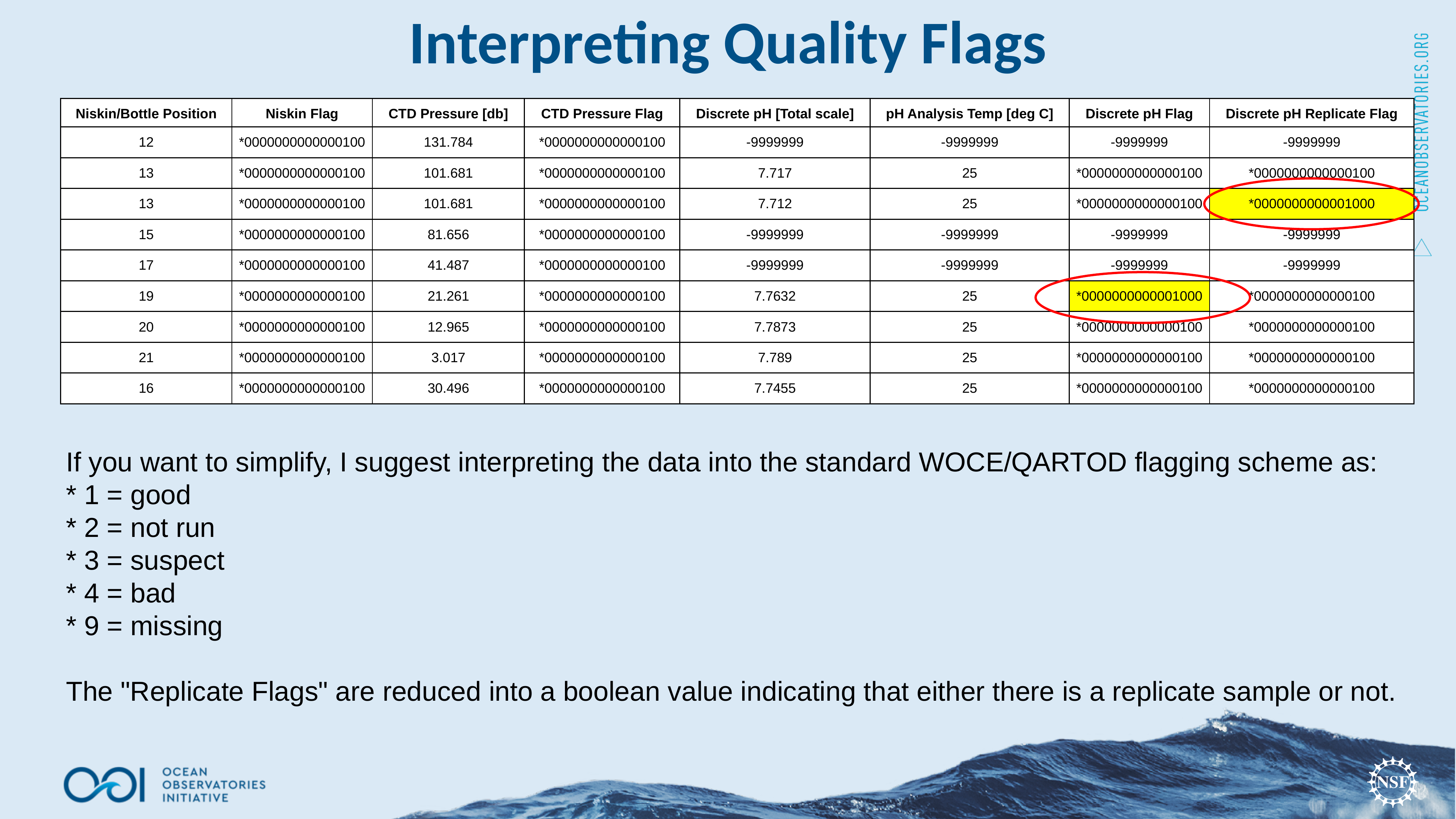

Interpreting Quality Flags
| Niskin/Bottle Position | Niskin Flag | CTD Pressure [db] | CTD Pressure Flag | Discrete pH [Total scale] | pH Analysis Temp [deg C] | Discrete pH Flag | Discrete pH Replicate Flag |
| --- | --- | --- | --- | --- | --- | --- | --- |
| 12 | \*0000000000000100 | 131.784 | \*0000000000000100 | -9999999 | -9999999 | -9999999 | -9999999 |
| 13 | \*0000000000000100 | 101.681 | \*0000000000000100 | 7.717 | 25 | \*0000000000000100 | \*0000000000000100 |
| 13 | \*0000000000000100 | 101.681 | \*0000000000000100 | 7.712 | 25 | \*0000000000000100 | \*0000000000001000 |
| 15 | \*0000000000000100 | 81.656 | \*0000000000000100 | -9999999 | -9999999 | -9999999 | -9999999 |
| 17 | \*0000000000000100 | 41.487 | \*0000000000000100 | -9999999 | -9999999 | -9999999 | -9999999 |
| 19 | \*0000000000000100 | 21.261 | \*0000000000000100 | 7.7632 | 25 | \*0000000000001000 | \*0000000000000100 |
| 20 | \*0000000000000100 | 12.965 | \*0000000000000100 | 7.7873 | 25 | \*0000000000000100 | \*0000000000000100 |
| 21 | \*0000000000000100 | 3.017 | \*0000000000000100 | 7.789 | 25 | \*0000000000000100 | \*0000000000000100 |
| 16 | \*0000000000000100 | 30.496 | \*0000000000000100 | 7.7455 | 25 | \*0000000000000100 | \*0000000000000100 |

If you want to simplify, I suggest interpreting the data into the standard WOCE/QARTOD flagging scheme as:
* 1 = good
* 2 = not run
* 3 = suspect
* 4 = bad
* 9 = missing

The "Replicate Flags" are reduced into a boolean value indicating that either there is a replicate sample or not.